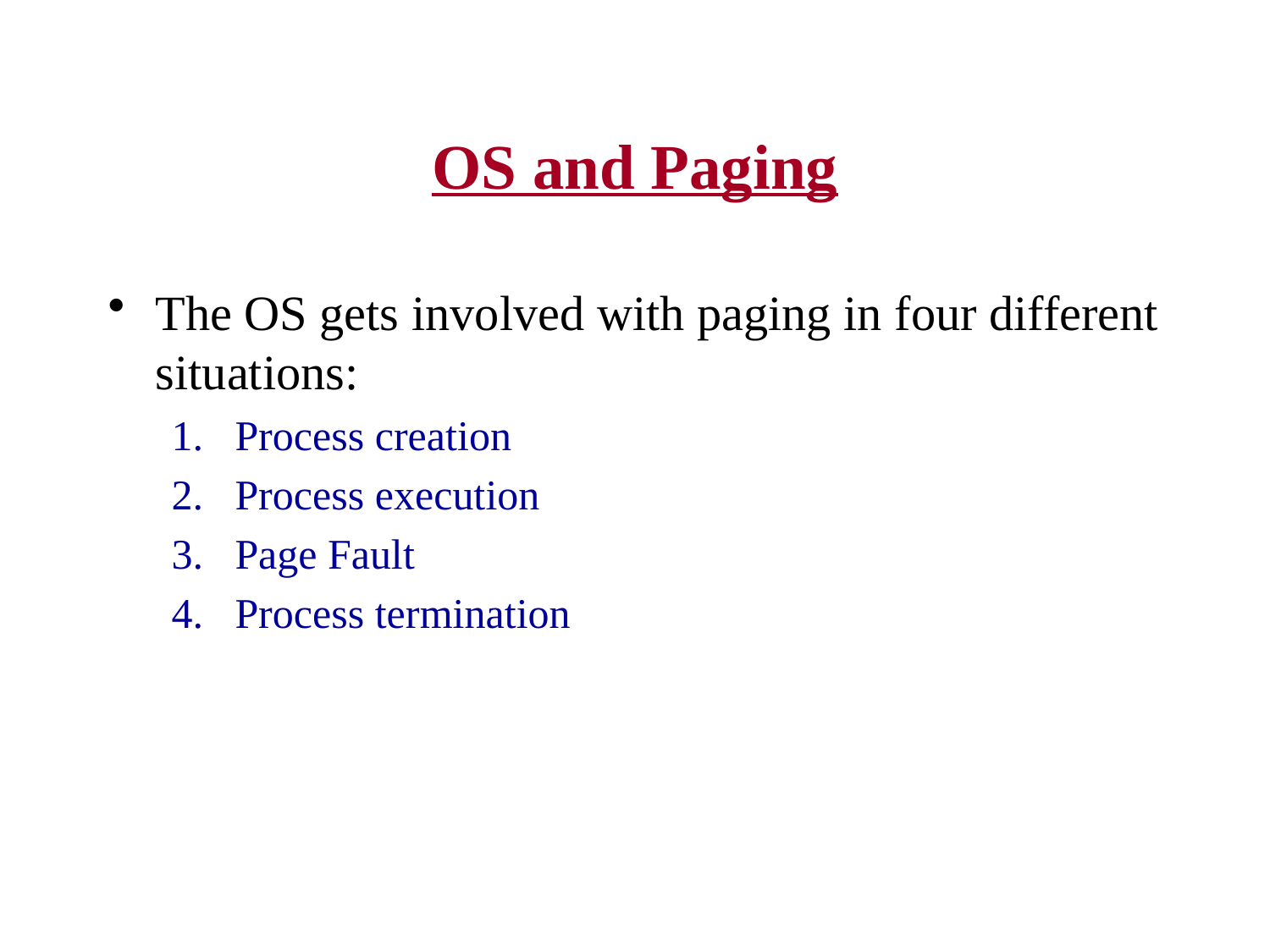

# OS and Paging
The OS gets involved with paging in four different situations:
Process creation
Process execution
Page Fault
Process termination